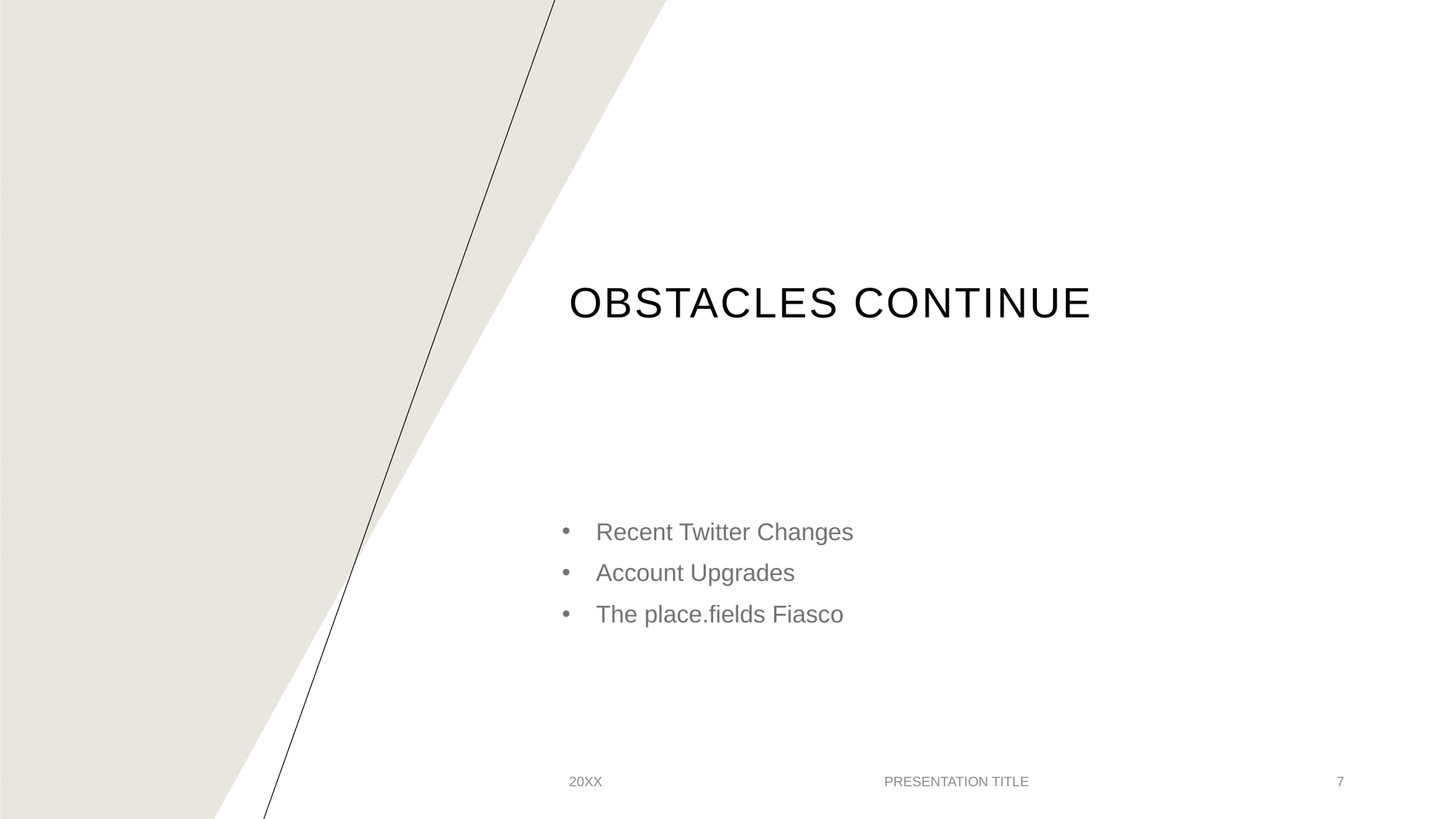

# Obstacles Continue
Recent Twitter Changes
Account Upgrades
The place.fields Fiasco
20XX
PRESENTATION TITLE
7